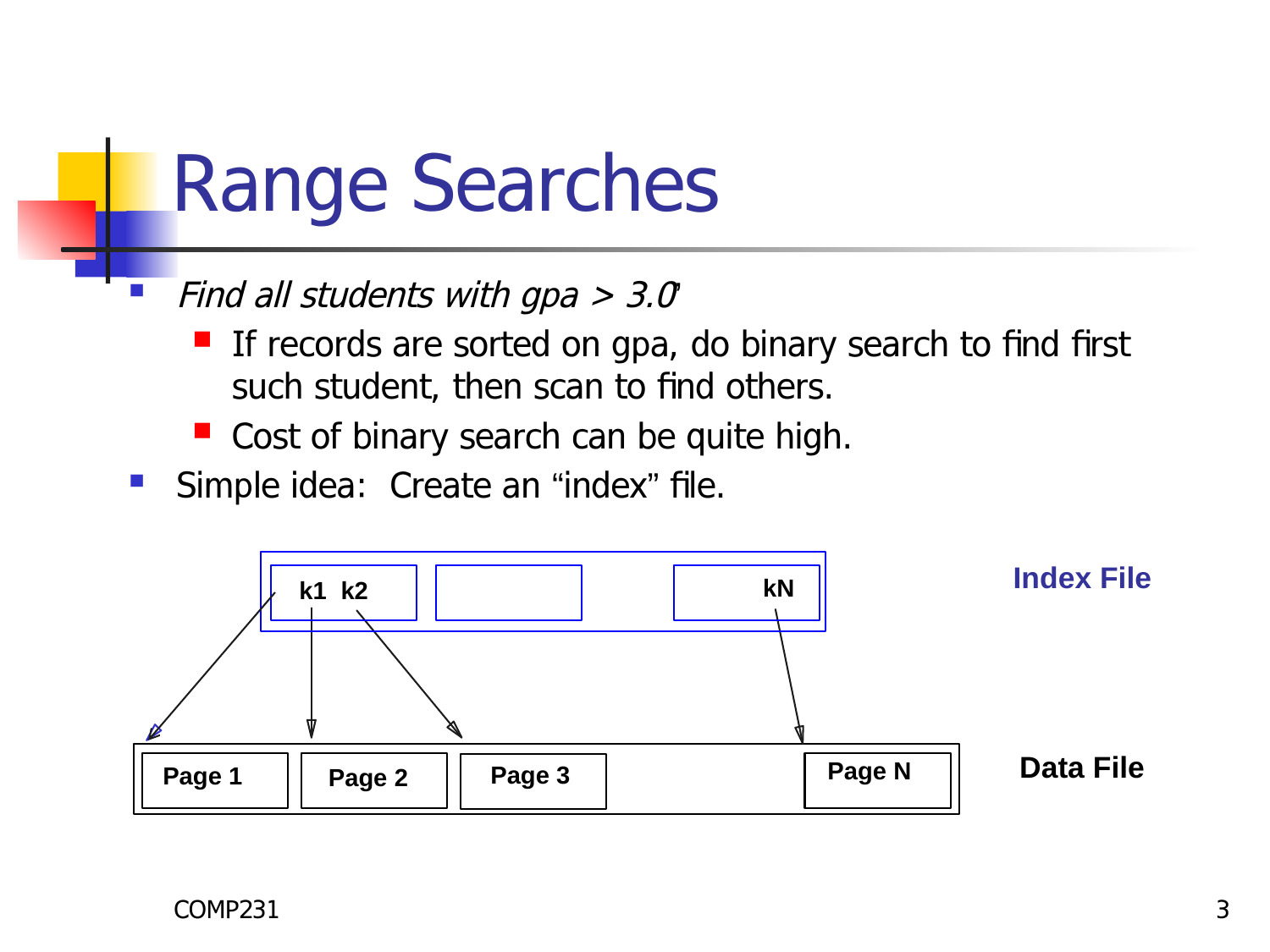

# Range Searches
Find all students with gpa > 3.0’
If records are sorted on gpa, do binary search to find first such student, then scan to find others.
Cost of binary search can be quite high.
Simple idea:  Create an “index” file.

Index File

kN
k2
k1

Data File

Page N

Page 3

Page 1
Page 2
COMP231
3